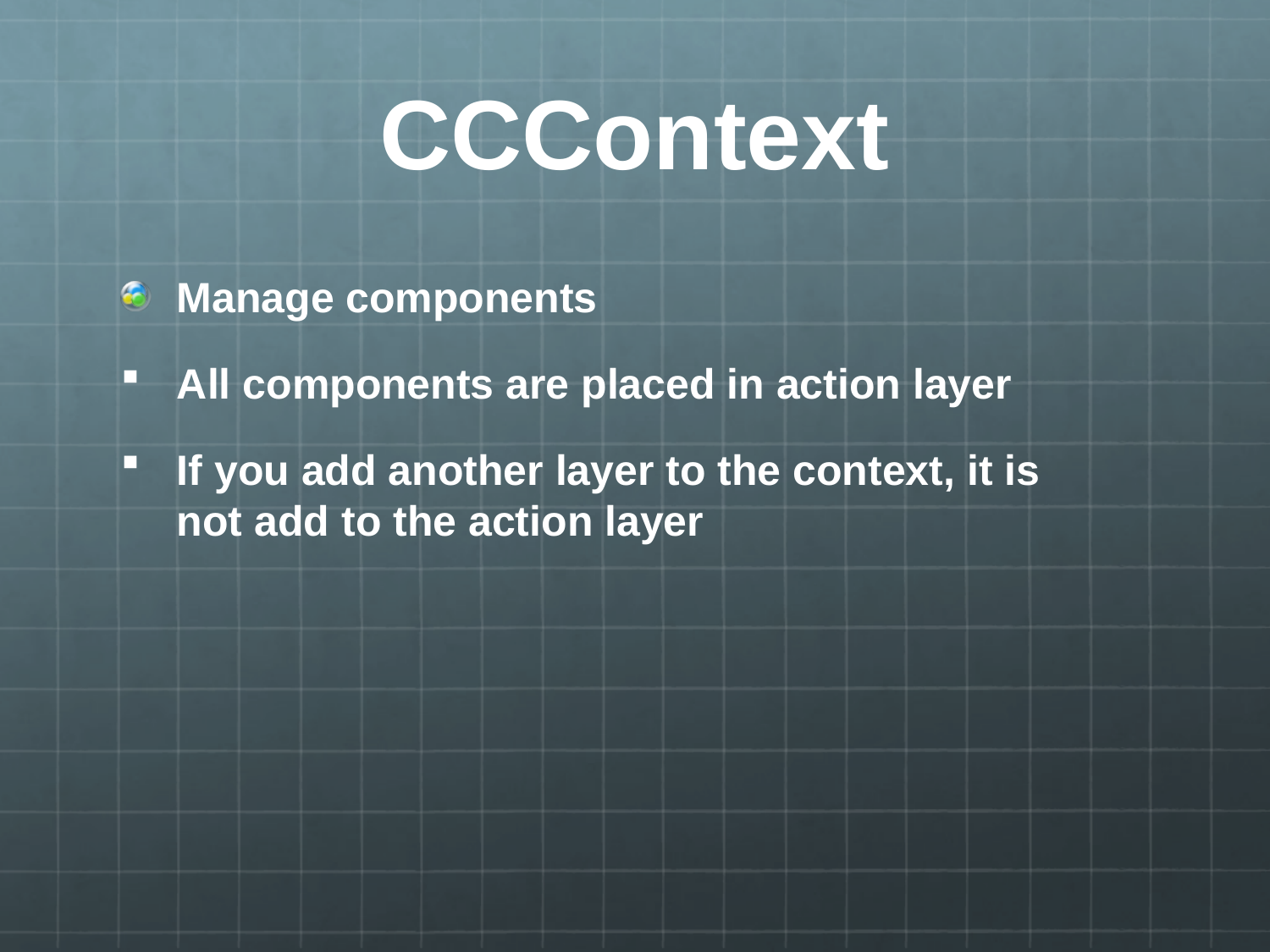

# CCContext
Manage components
All components are placed in action layer
If you add another layer to the context, it is not add to the action layer